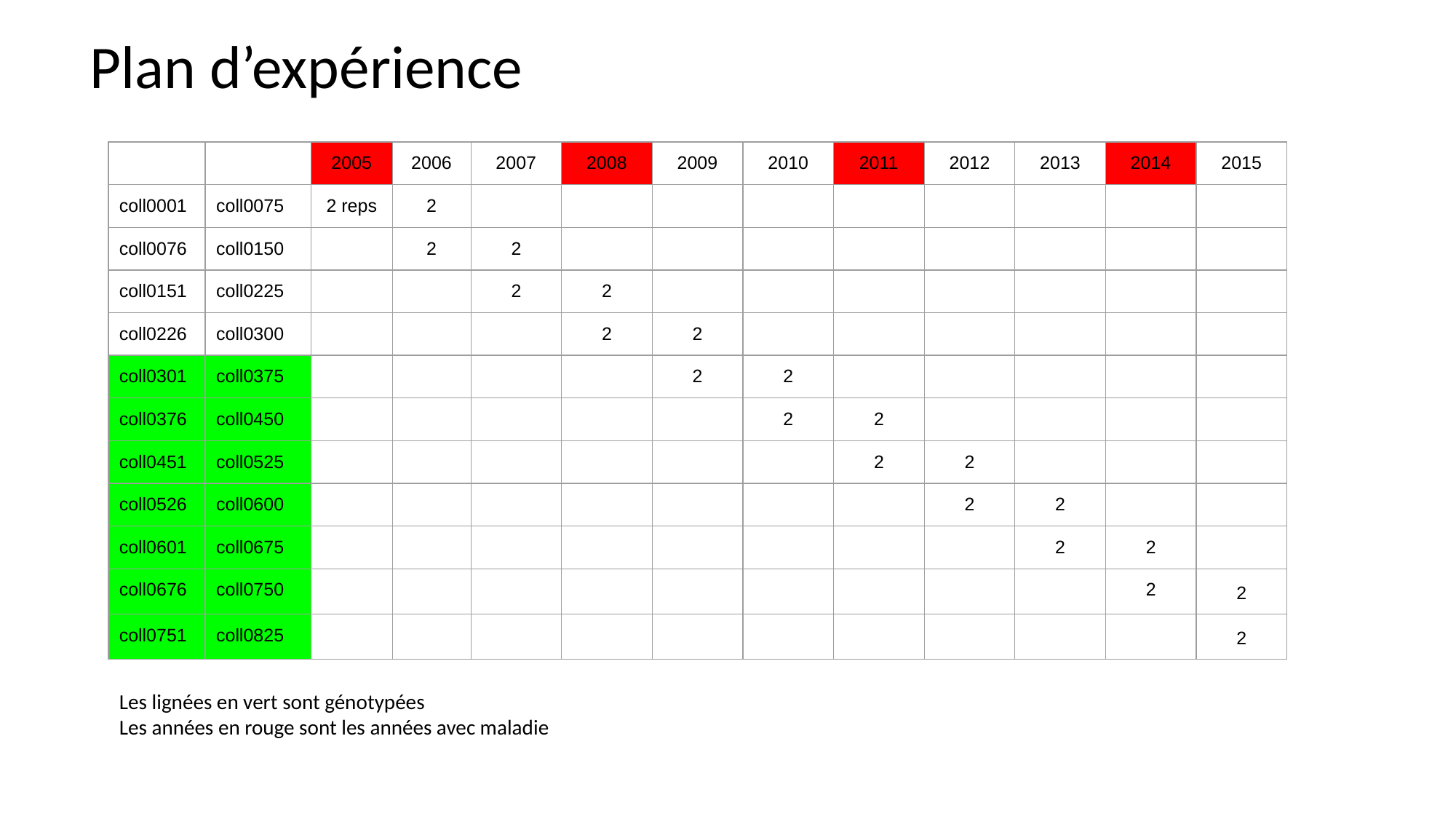

# Plan d’expérience
|  |  | 2005 | 2006 | 2007 | 2008 | 2009 | 2010 | 2011 | 2012 | 2013 | 2014 | 2015 |
| --- | --- | --- | --- | --- | --- | --- | --- | --- | --- | --- | --- | --- |
| coll0001 | coll0075 | 2 reps | 2 |  |  |  |  |  |  |  |  |  |
| coll0076 | coll0150 |  | 2 | 2 |  |  |  |  |  |  |  |  |
| coll0151 | coll0225 |  |  | 2 | 2 |  |  |  |  |  |  |  |
| coll0226 | coll0300 |  |  |  | 2 | 2 |  |  |  |  |  |  |
| coll0301 | coll0375 |  |  |  |  | 2 | 2 |  |  |  |  |  |
| coll0376 | coll0450 |  |  |  |  |  | 2 | 2 |  |  |  |  |
| coll0451 | coll0525 |  |  |  |  |  |  | 2 | 2 |  |  |  |
| coll0526 | coll0600 |  |  |  |  |  |  |  | 2 | 2 |  |  |
| coll0601 | coll0675 |  |  |  |  |  |  |  |  | 2 | 2 |  |
| coll0676 | coll0750 |  |  |  |  |  |  |  |  |  | 2 | 2 |
| coll0751 | coll0825 |  |  |  |  |  |  |  |  |  |  | 2 |
Les lignées en vert sont génotypées
Les années en rouge sont les années avec maladie